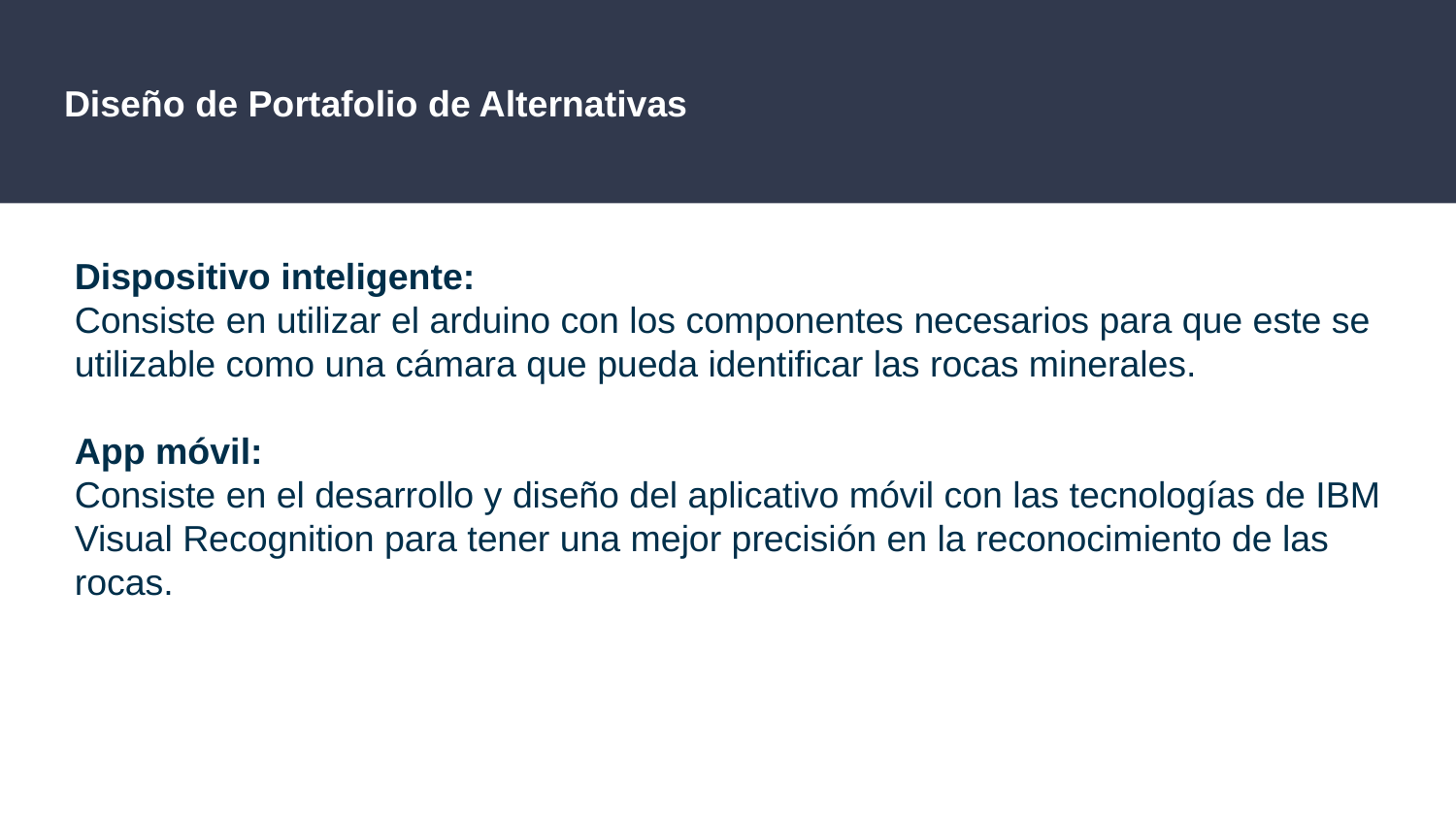

# Diseño de Portafolio de Alternativas

Dispositivo inteligente:
Consiste en utilizar el arduino con los componentes necesarios para que este se utilizable como una cámara que pueda identificar las rocas minerales.

App móvil:
Consiste en el desarrollo y diseño del aplicativo móvil con las tecnologías de IBM Visual Recognition para tener una mejor precisión en la reconocimiento de las rocas.